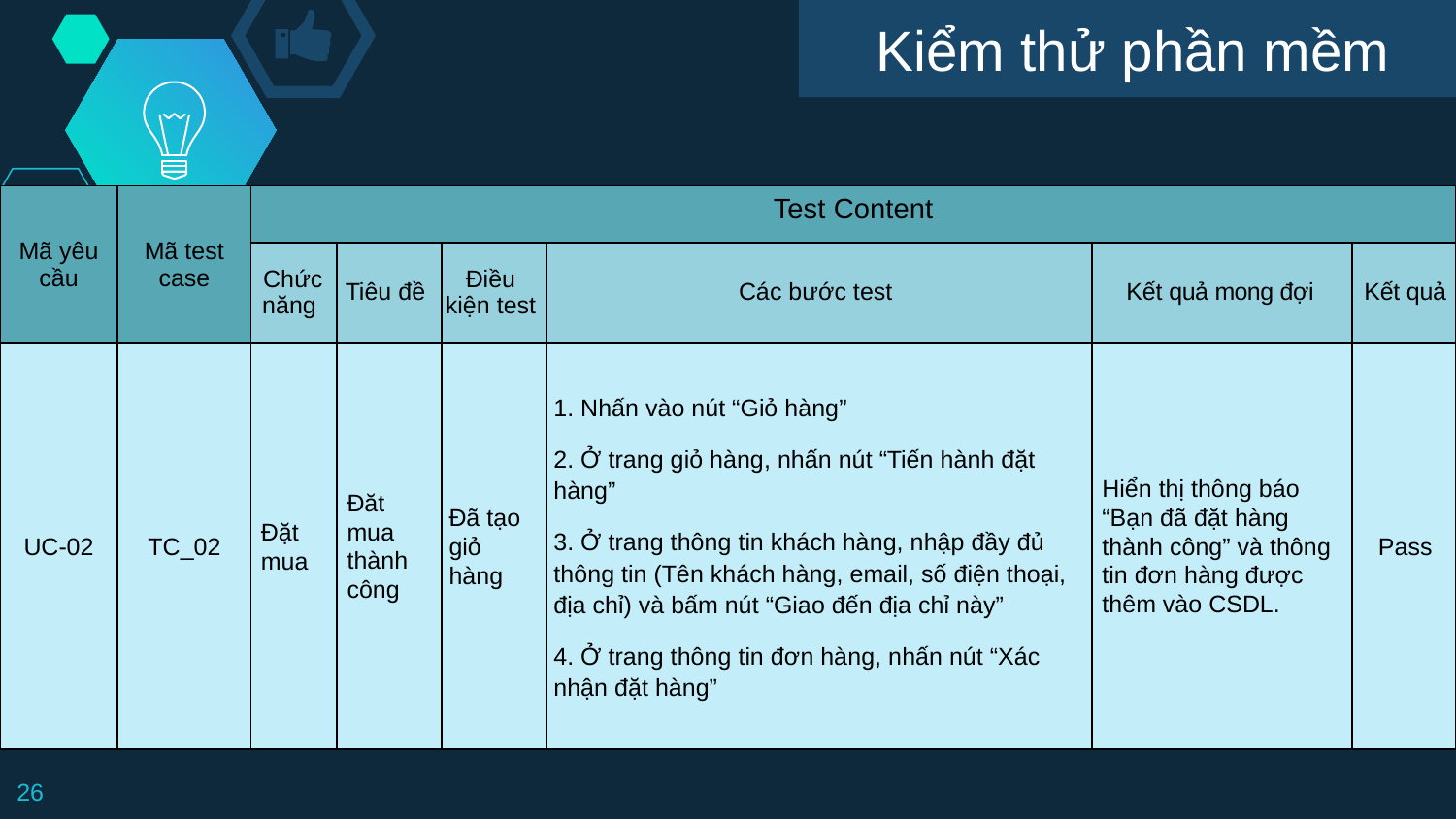

# Kiểm thử phần mềm
| Mã yêu cầu | Mã test case | Test Content |  |  |  |  |  |
| --- | --- | --- | --- | --- | --- | --- | --- |
|  |  | Chức năng | Tiêu đề | Điều kiện test | Các bước test | Kết quả mong đợi | Kết quả |
| UC-02 | TC\_02 | Đặt mua | Đăt mua thành công | Đã tạo giỏ hàng | 1. Nhấn vào nút “Giỏ hàng” 2. Ở trang giỏ hàng, nhấn nút “Tiến hành đặt hàng” 3. Ở trang thông tin khách hàng, nhập đầy đủ thông tin (Tên khách hàng, email, số điện thoại, địa chỉ) và bấm nút “Giao đến địa chỉ này” 4. Ở trang thông tin đơn hàng, nhấn nút “Xác nhận đặt hàng” | Hiển thị thông báo “Bạn đã đặt hàng thành công” và thông tin đơn hàng được thêm vào CSDL. | Pass |
26